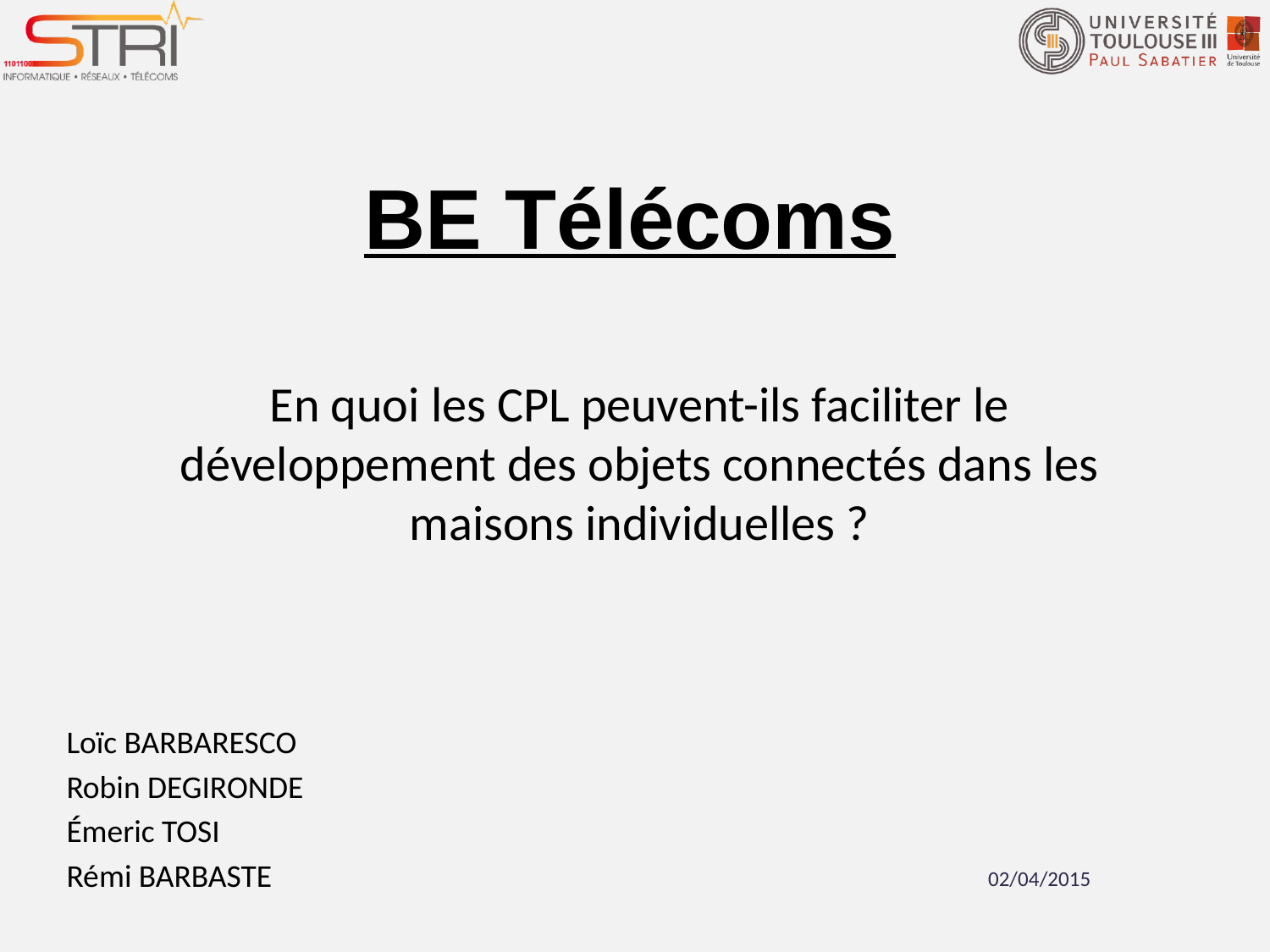

# BE Télécoms
En quoi les CPL peuvent-ils faciliter le développement des objets connectés dans les maisons individuelles ?
Loïc BARBARESCO
Robin DEGIRONDE
Émeric TOSI
Rémi BARBASTE

02/04/2015